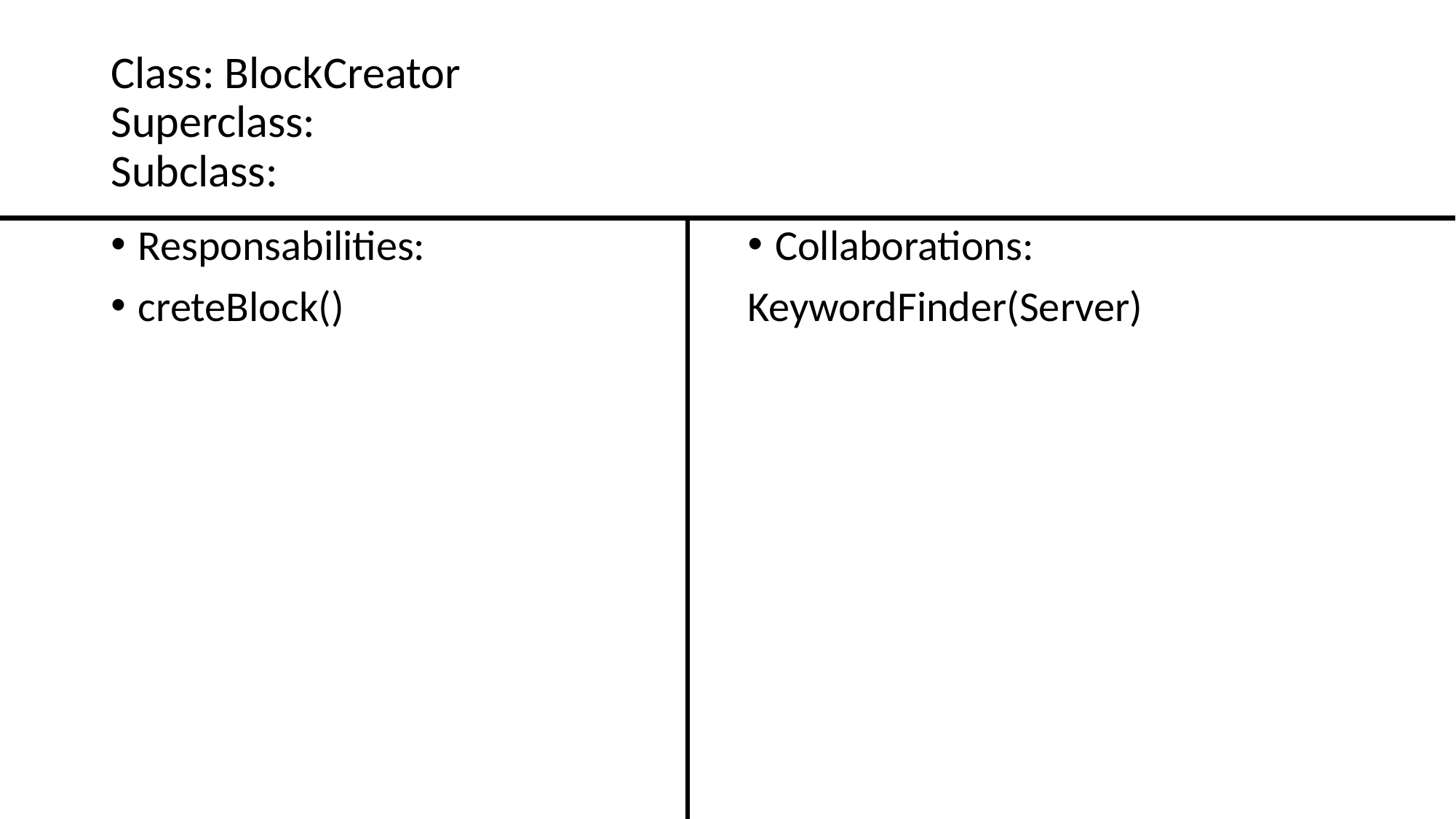

# Class: BlockCreator Superclass: Subclass:
Responsabilities:
creteBlock()

Collaborations:
KeywordFinder(Server)